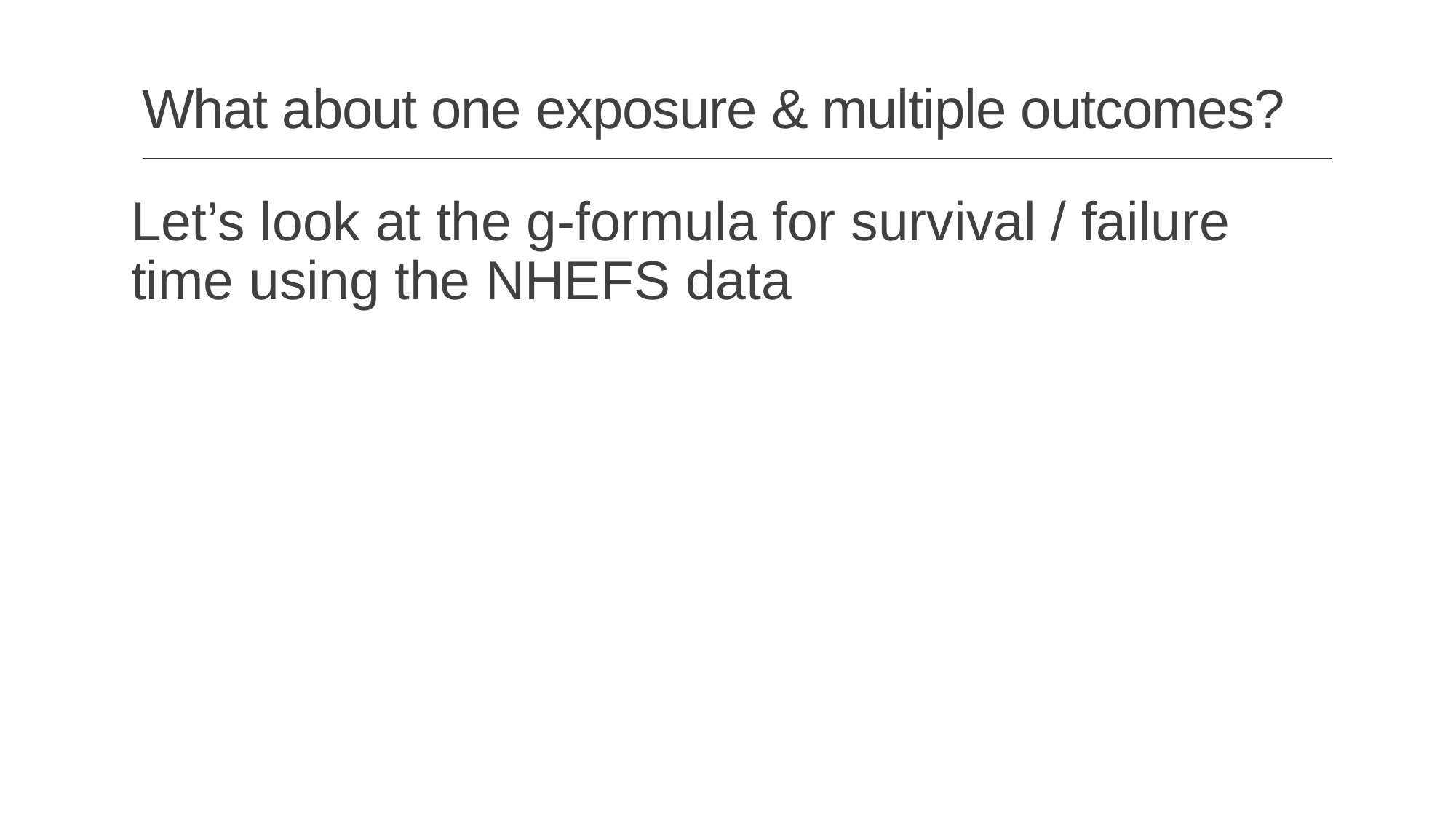

# What about one exposure & multiple outcomes?
Let’s look at the g-formula for survival / failure time using the NHEFS data